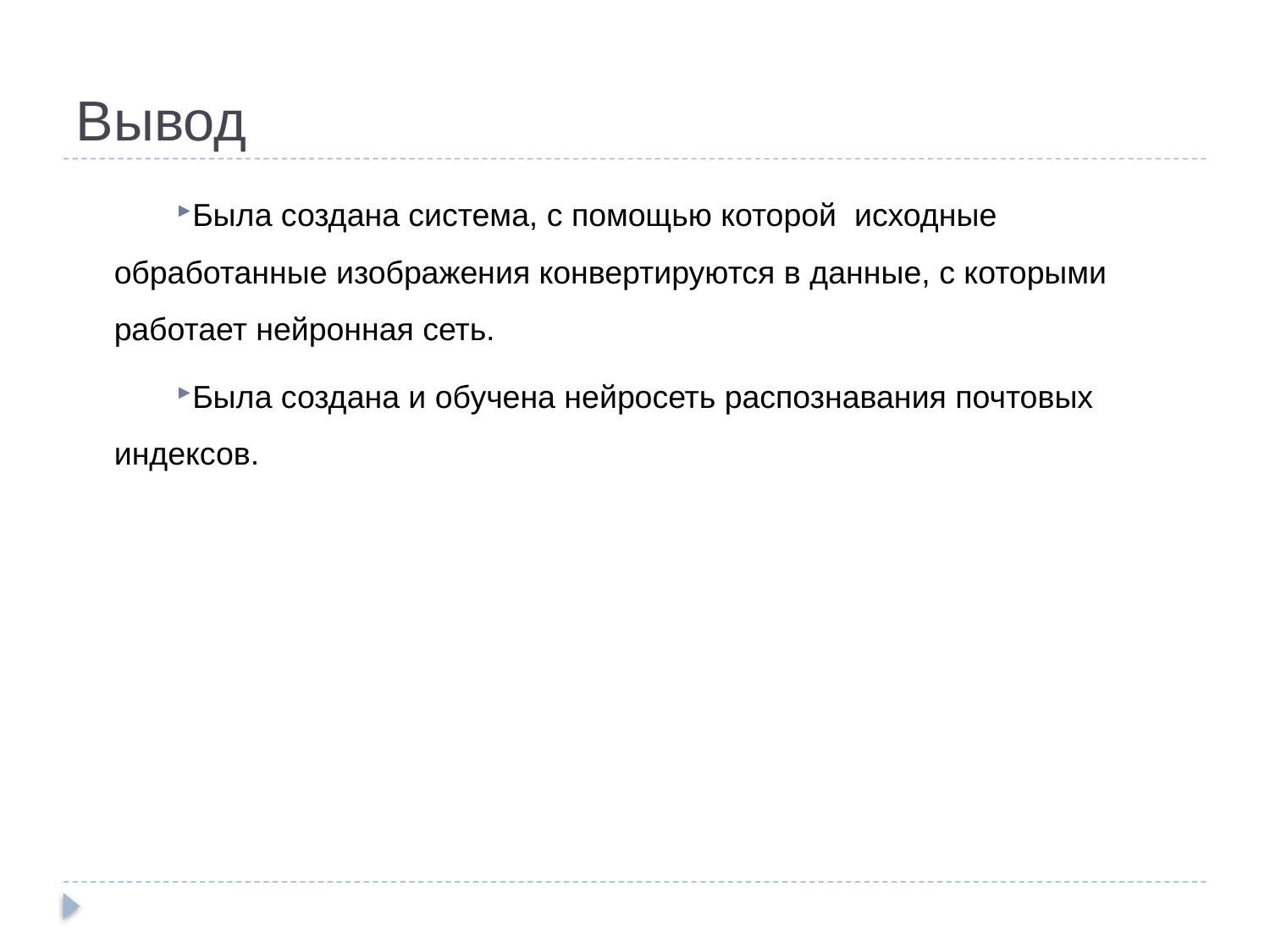

# Вывод
Была создана система, с помощью которой  исходные обработанные изображения конвертируются в данные, с которыми работает нейронная сеть.
Была создана и обучена нейросеть распознавания почтовых индексов.